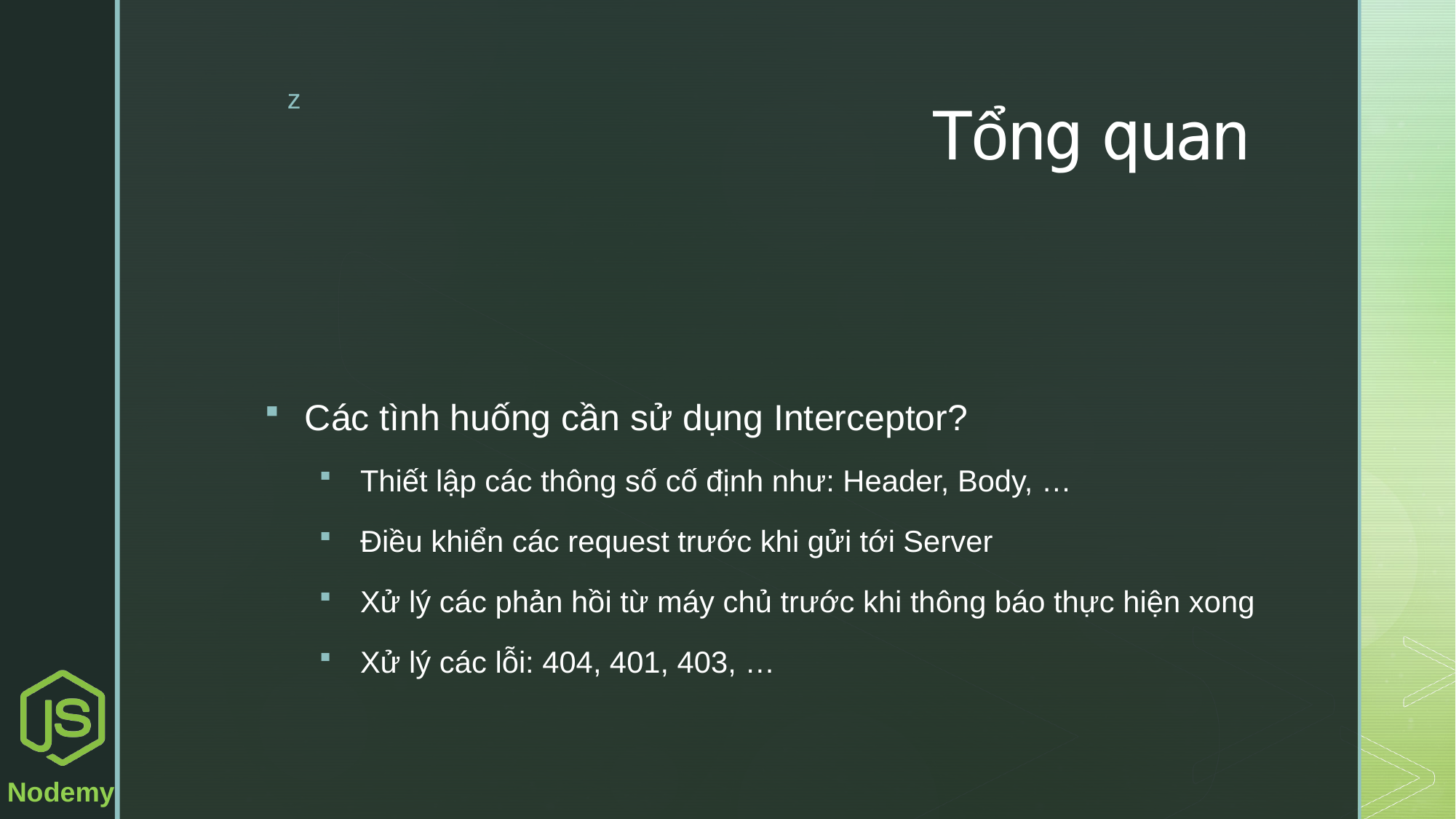

# Tổng quan
Các tình huống cần sử dụng Interceptor?
Thiết lập các thông số cố định như: Header, Body, …
Điều khiển các request trước khi gửi tới Server
Xử lý các phản hồi từ máy chủ trước khi thông báo thực hiện xong
Xử lý các lỗi: 404, 401, 403, …